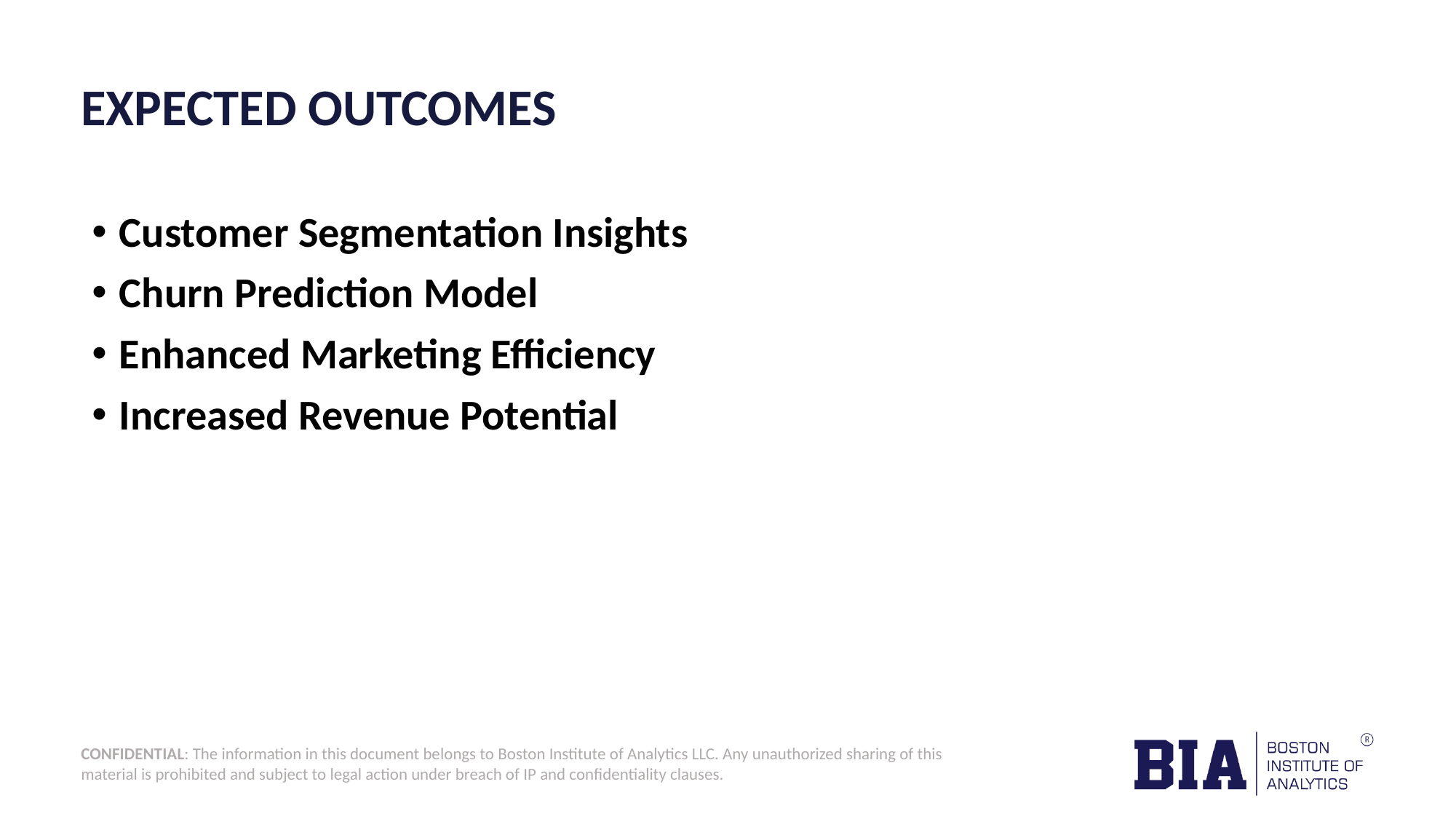

# EXPECTED OUTCOMES
Customer Segmentation Insights
Churn Prediction Model
Enhanced Marketing Efficiency
Increased Revenue Potential